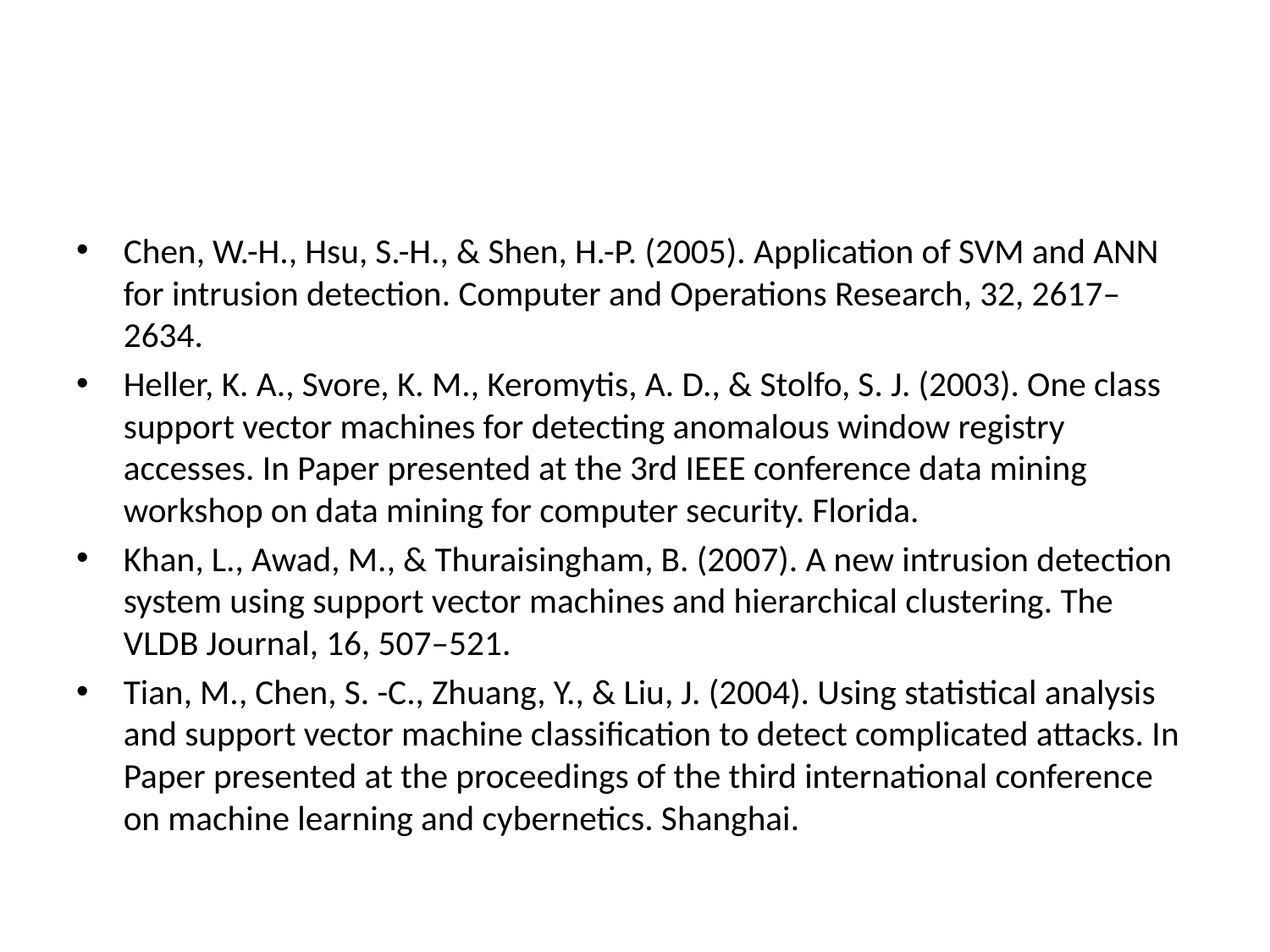

Chen, W.-H., Hsu, S.-H., & Shen, H.-P. (2005). Application of SVM and ANN for intrusion detection. Computer and Operations Research, 32, 2617–2634.
Heller, K. A., Svore, K. M., Keromytis, A. D., & Stolfo, S. J. (2003). One class support vector machines for detecting anomalous window registry accesses. In Paper presented at the 3rd IEEE conference data mining workshop on data mining for computer security. Florida.
Khan, L., Awad, M., & Thuraisingham, B. (2007). A new intrusion detection system using support vector machines and hierarchical clustering. The VLDB Journal, 16, 507–521.
Tian, M., Chen, S. -C., Zhuang, Y., & Liu, J. (2004). Using statistical analysis and support vector machine classification to detect complicated attacks. In Paper presented at the proceedings of the third international conference on machine learning and cybernetics. Shanghai.